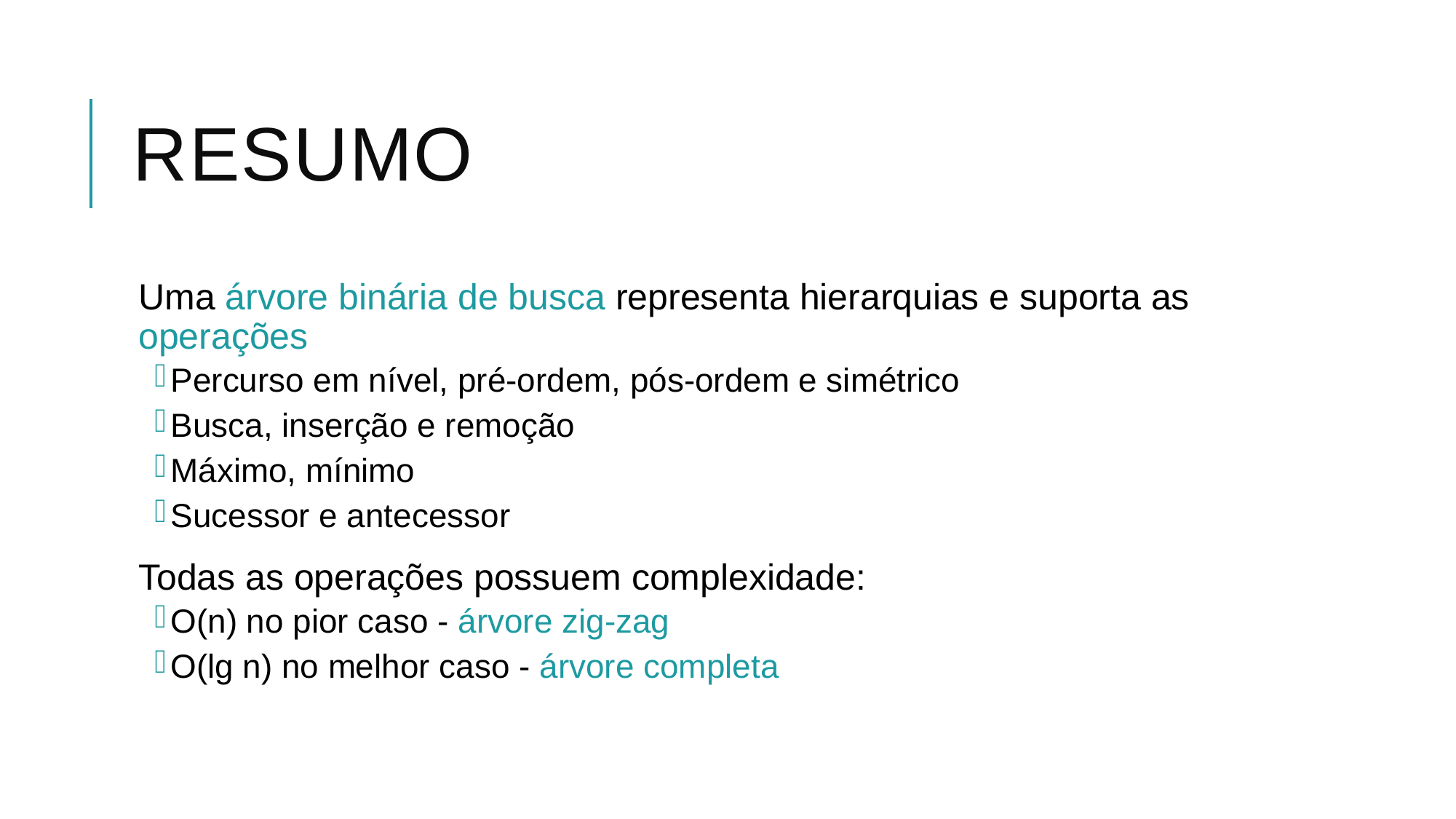

# rESUMO
Uma árvore binária de busca representa hierarquias e suporta as operações
Percurso em nível, pré-ordem, pós-ordem e simétrico
Busca, inserção e remoção
Máximo, mínimo
Sucessor e antecessor
Todas as operações possuem complexidade:
O(n) no pior caso - árvore zig-zag
O(lg n) no melhor caso - árvore completa